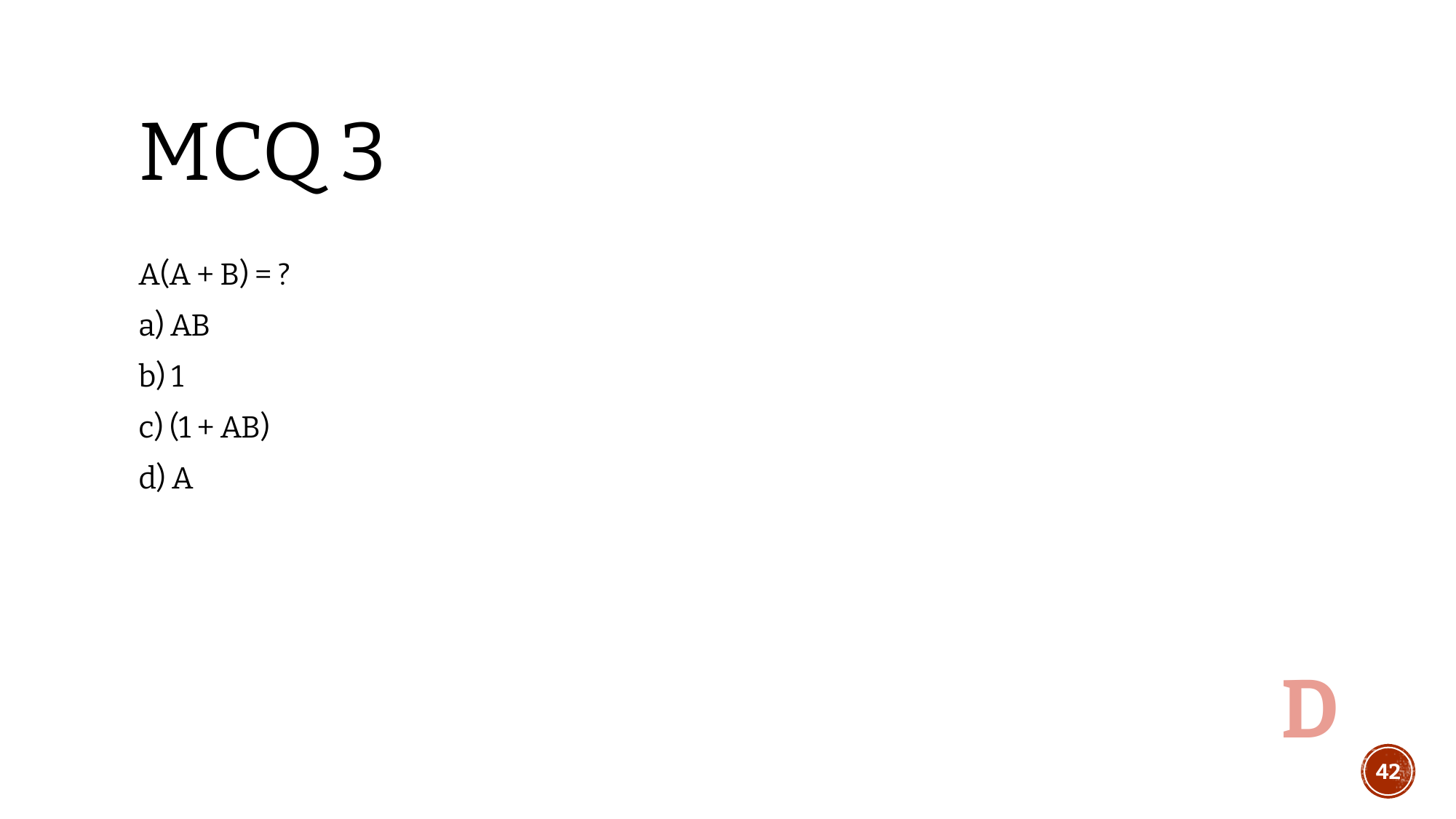

# MCQ 3
A(A + B) = ?
a) AB
b) 1
c) (1 + AB)
d) A
D
42